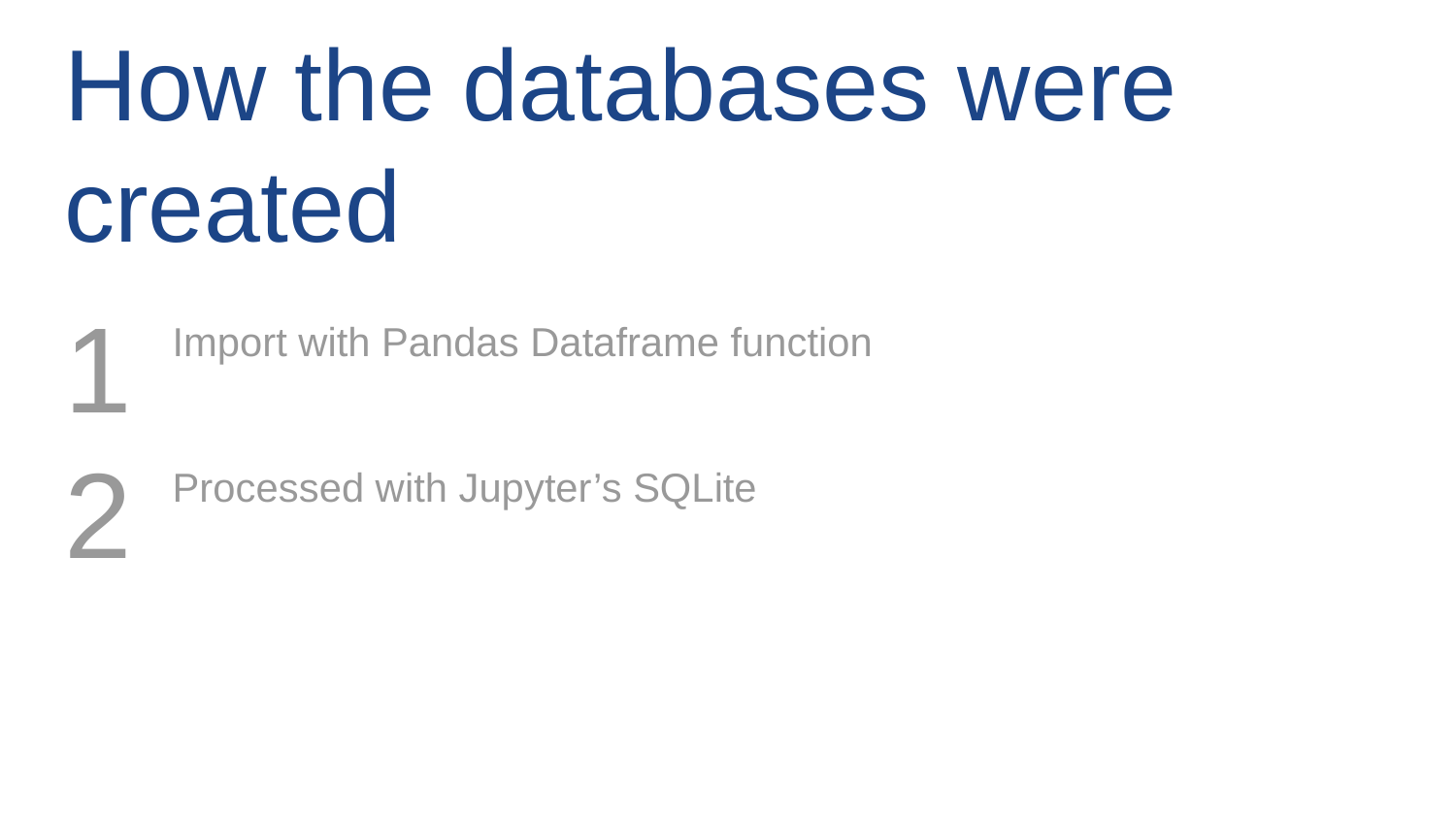

# How the databases were created
1
2
Import with Pandas Dataframe function
Processed with Jupyter’s SQLite